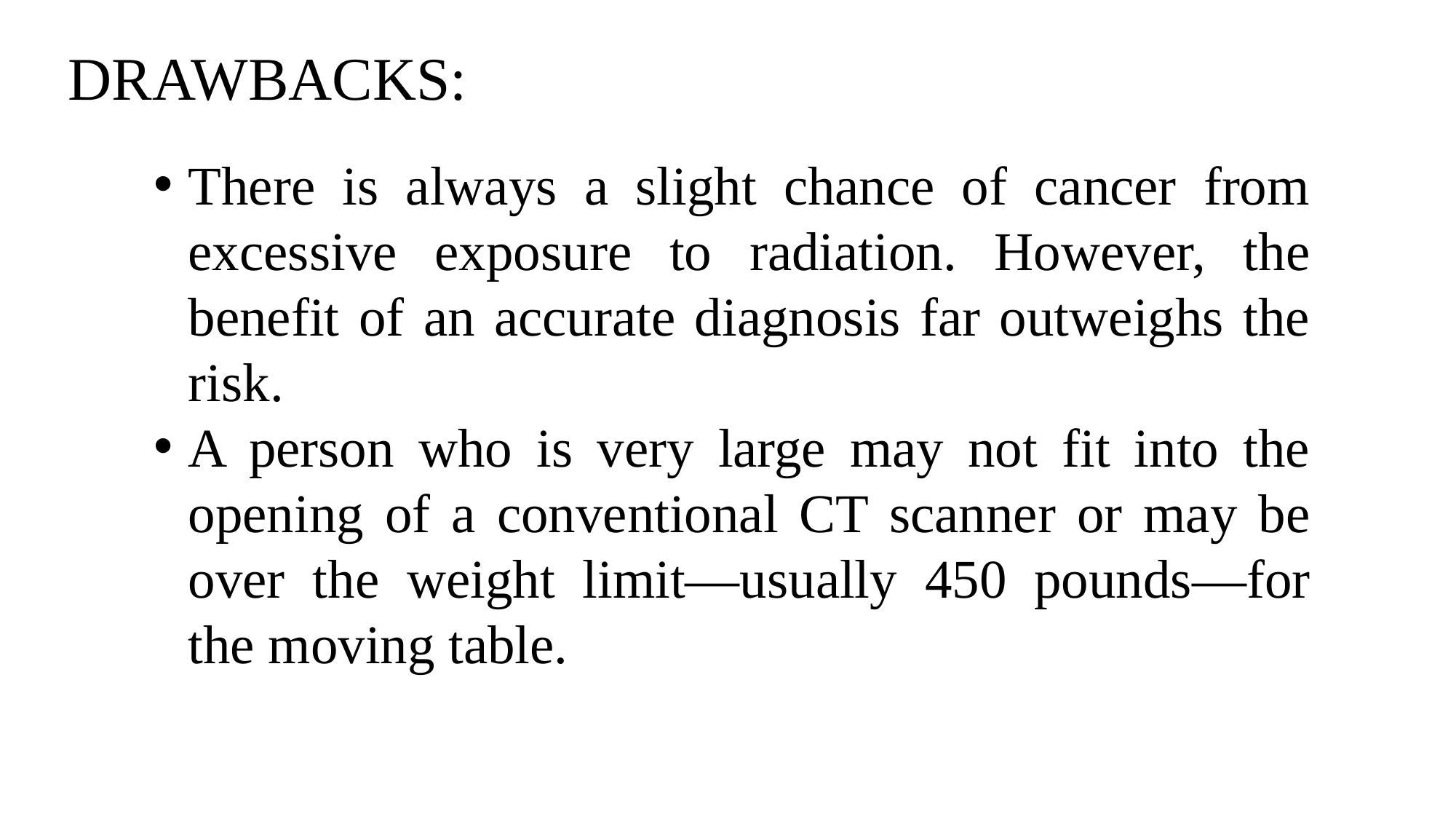

DRAWBACKS:
There is always a slight chance of cancer from excessive exposure to radiation. However, the benefit of an accurate diagnosis far outweighs the risk.
A person who is very large may not fit into the opening of a conventional CT scanner or may be over the weight limit—usually 450 pounds—for the moving table.